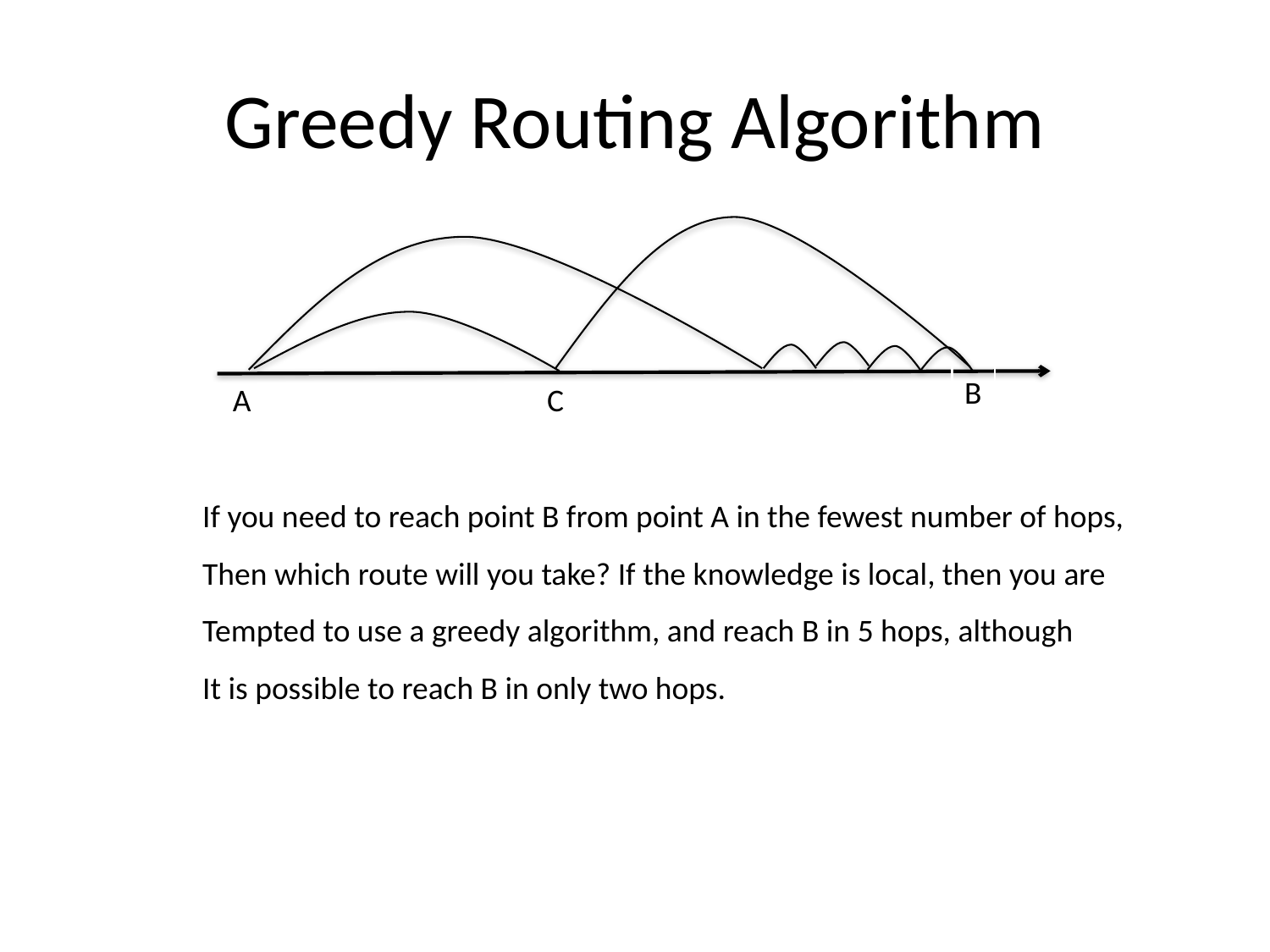

# Greedy Routing Algorithm

B
A
C
If you need to reach point B from point A in the fewest number of hops,
Then which route will you take? If the knowledge is local, then you are
Tempted to use a greedy algorithm, and reach B in 5 hops, although
It is possible to reach B in only two hops.